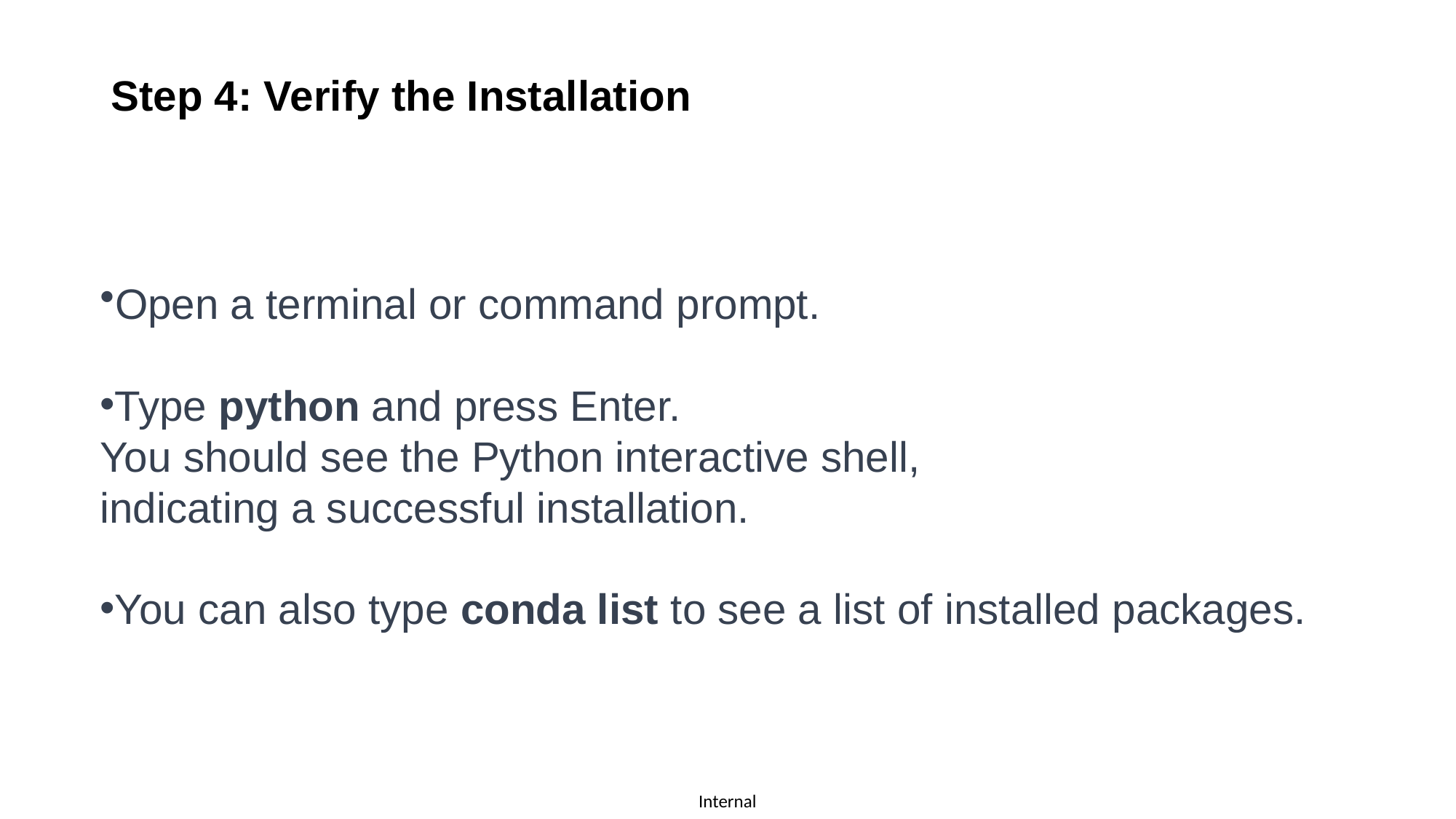

# Step 4: Verify the Installation
Open a terminal or command prompt.

Type python and press Enter.
You should see the Python interactive shell,
indicating a successful installation.

You can also type conda list to see a list of installed packages.